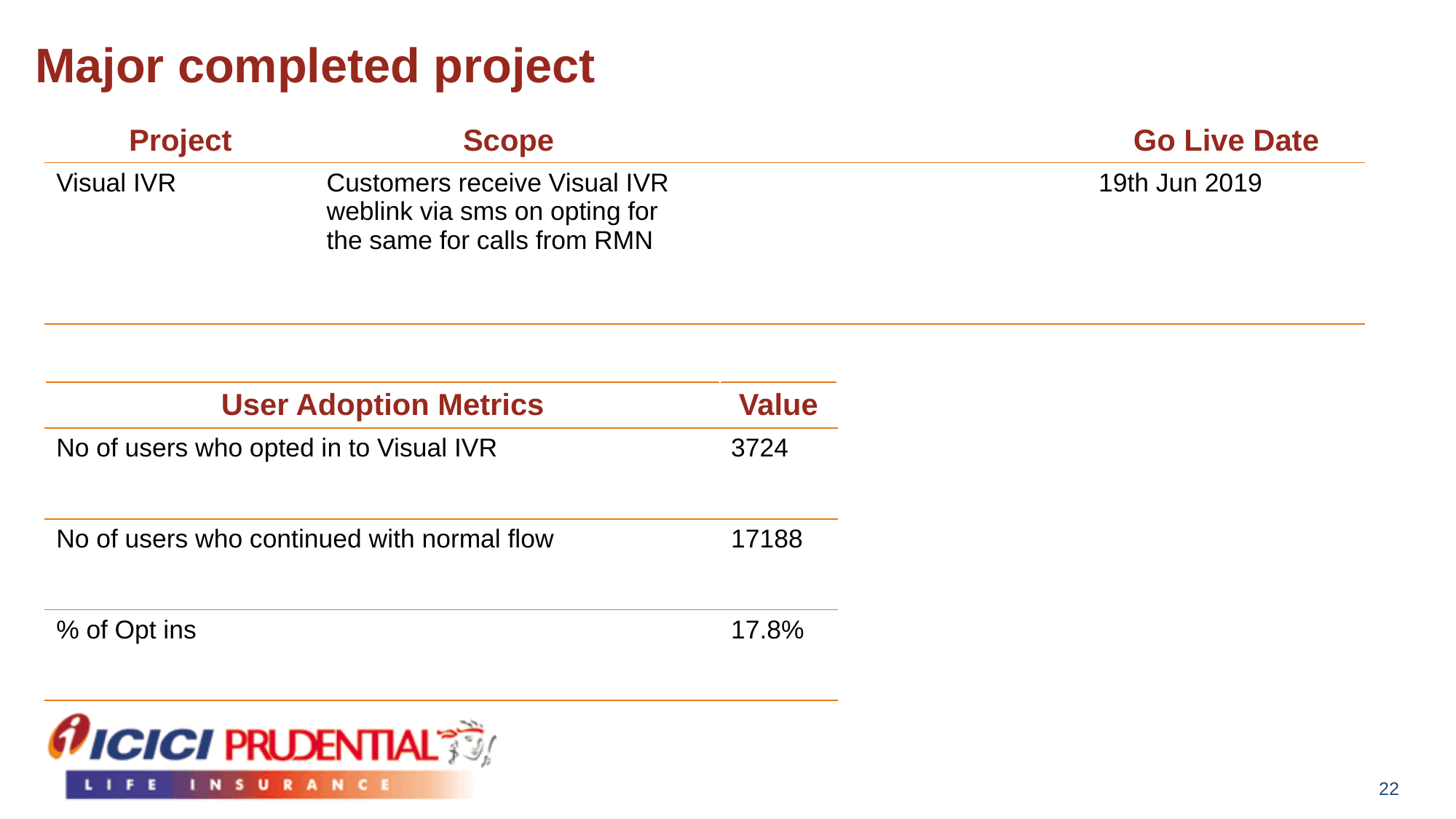

Major completed project
| Project | Scope |  | Go Live Date |
| --- | --- | --- | --- |
| Visual IVR | Customers receive Visual IVR weblink via sms on opting for the same for calls from RMN |  | 19th Jun 2019 |
| User Adoption Metrics | Value |
| --- | --- |
| No of users who opted in to Visual IVR | 3724 |
| No of users who continued with normal flow | 17188 |
| % of Opt ins | 17.8% |
22